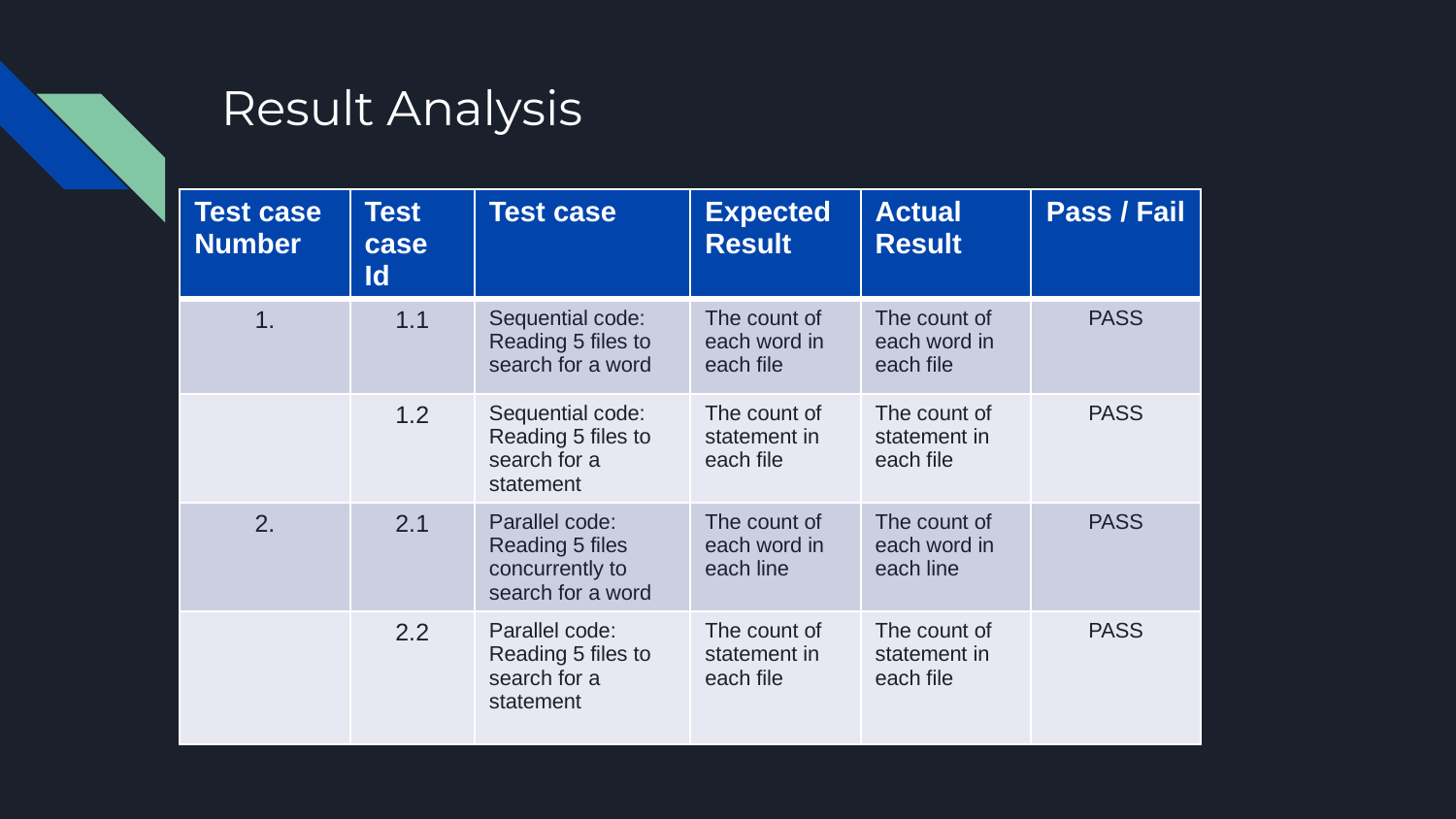

# Result Analysis
| Test case Number | Test case Id | Test case | Expected Result | Actual Result | Pass / Fail |
| --- | --- | --- | --- | --- | --- |
| 1. | 1.1 | Sequential code: Reading 5 files to search for a word | The count of each word in each file | The count of each word in each file | PASS |
|  | 1.2 | Sequential code: Reading 5 files to search for a statement | The count of statement in each file | The count of statement in each file | PASS |
| 2. | 2.1 | Parallel code: Reading 5 files concurrently to search for a word | The count of each word in each line | The count of each word in each line | PASS |
|  | 2.2 | Parallel code: Reading 5 files to search for a statement | The count of statement in each file | The count of statement in each file | PASS |